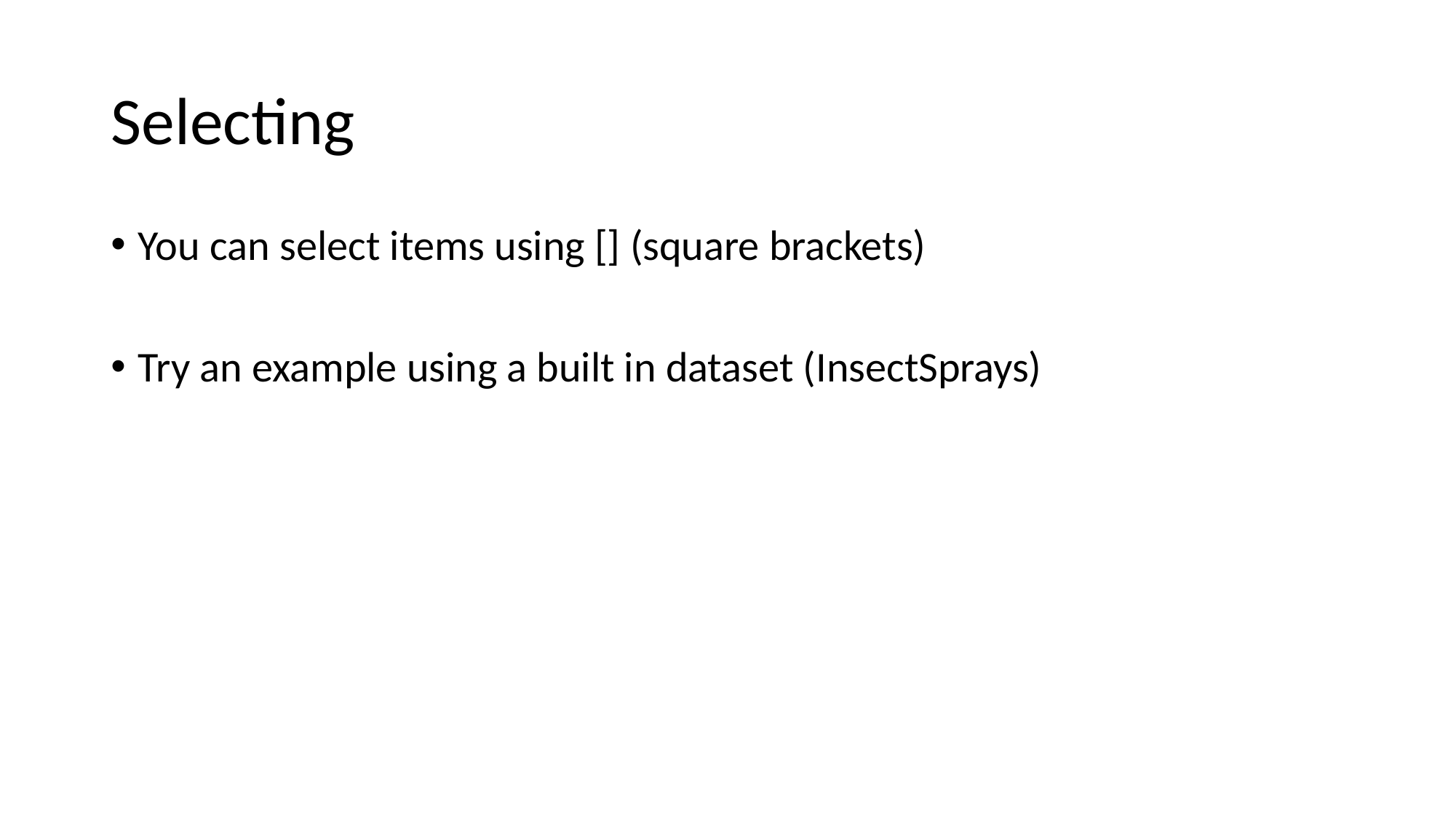

# Selecting
You can select items using [] (square brackets)

Try an example using a built in dataset (InsectSprays)